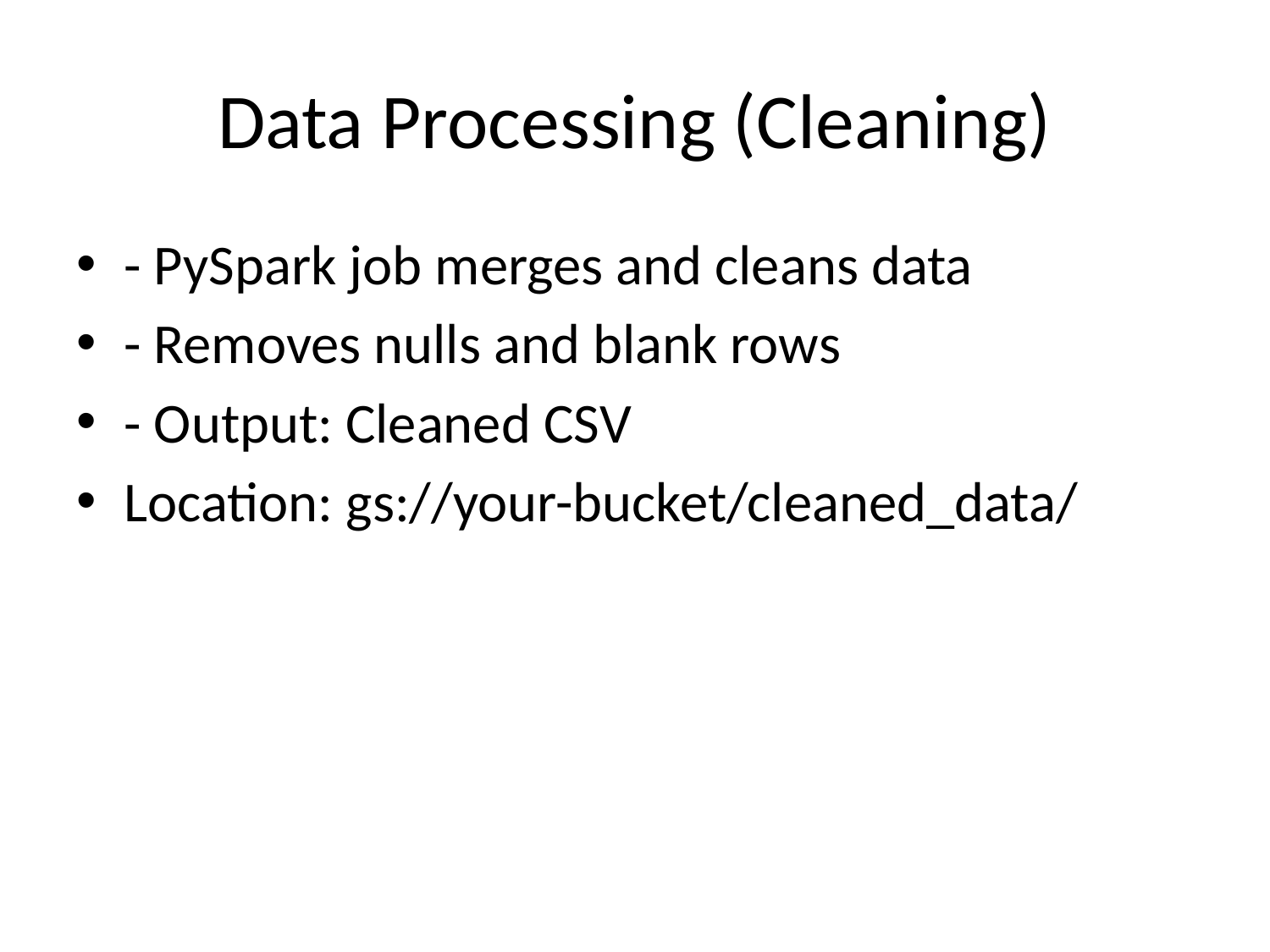

# Data Processing (Cleaning)
- PySpark job merges and cleans data
- Removes nulls and blank rows
- Output: Cleaned CSV
Location: gs://your-bucket/cleaned_data/